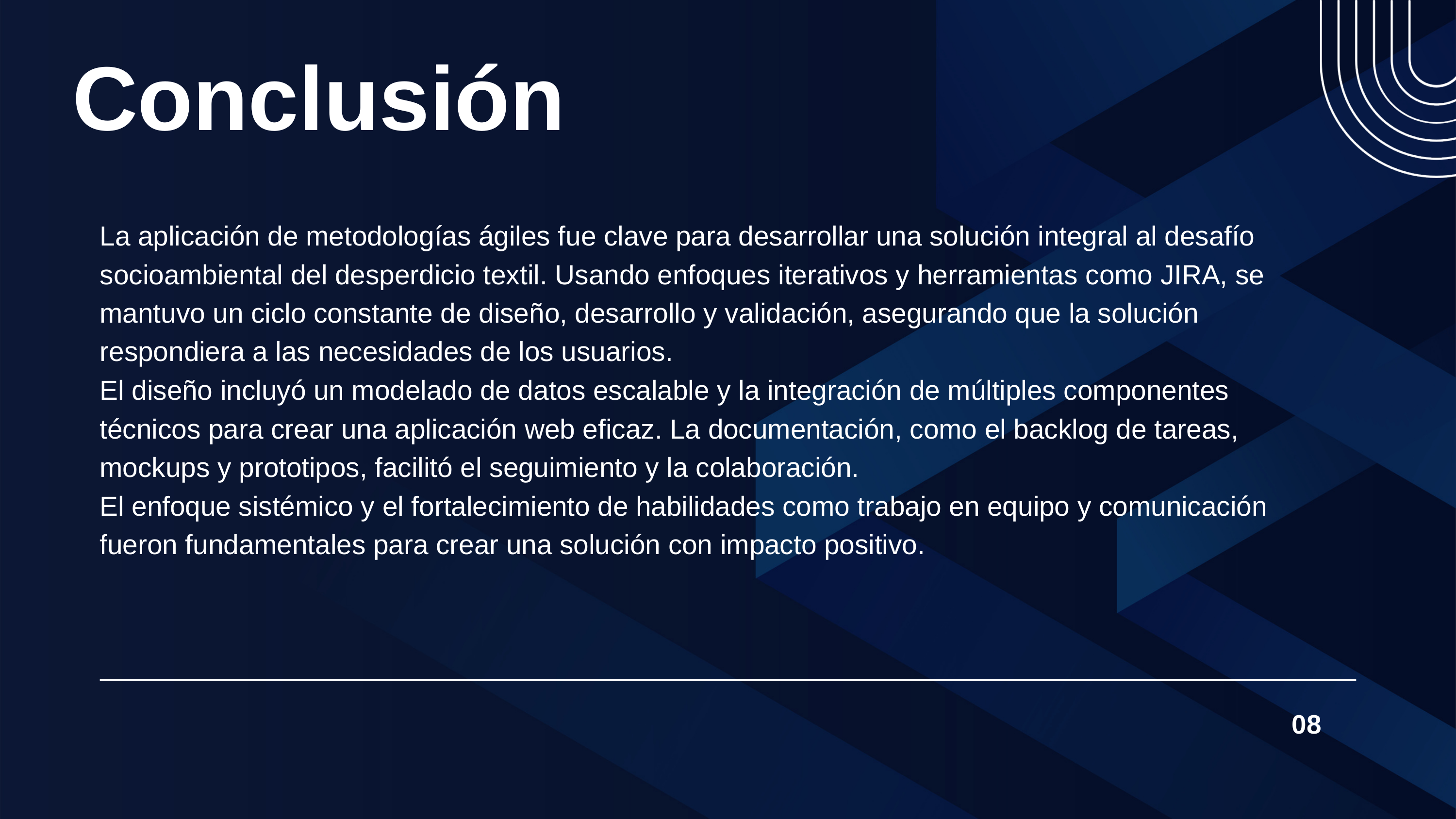

Conclusión
La aplicación de metodologías ágiles fue clave para desarrollar una solución integral al desafío socioambiental del desperdicio textil. Usando enfoques iterativos y herramientas como JIRA, se mantuvo un ciclo constante de diseño, desarrollo y validación, asegurando que la solución respondiera a las necesidades de los usuarios.
El diseño incluyó un modelado de datos escalable y la integración de múltiples componentes técnicos para crear una aplicación web eficaz. La documentación, como el backlog de tareas, mockups y prototipos, facilitó el seguimiento y la colaboración.
El enfoque sistémico y el fortalecimiento de habilidades como trabajo en equipo y comunicación fueron fundamentales para crear una solución con impacto positivo.

08